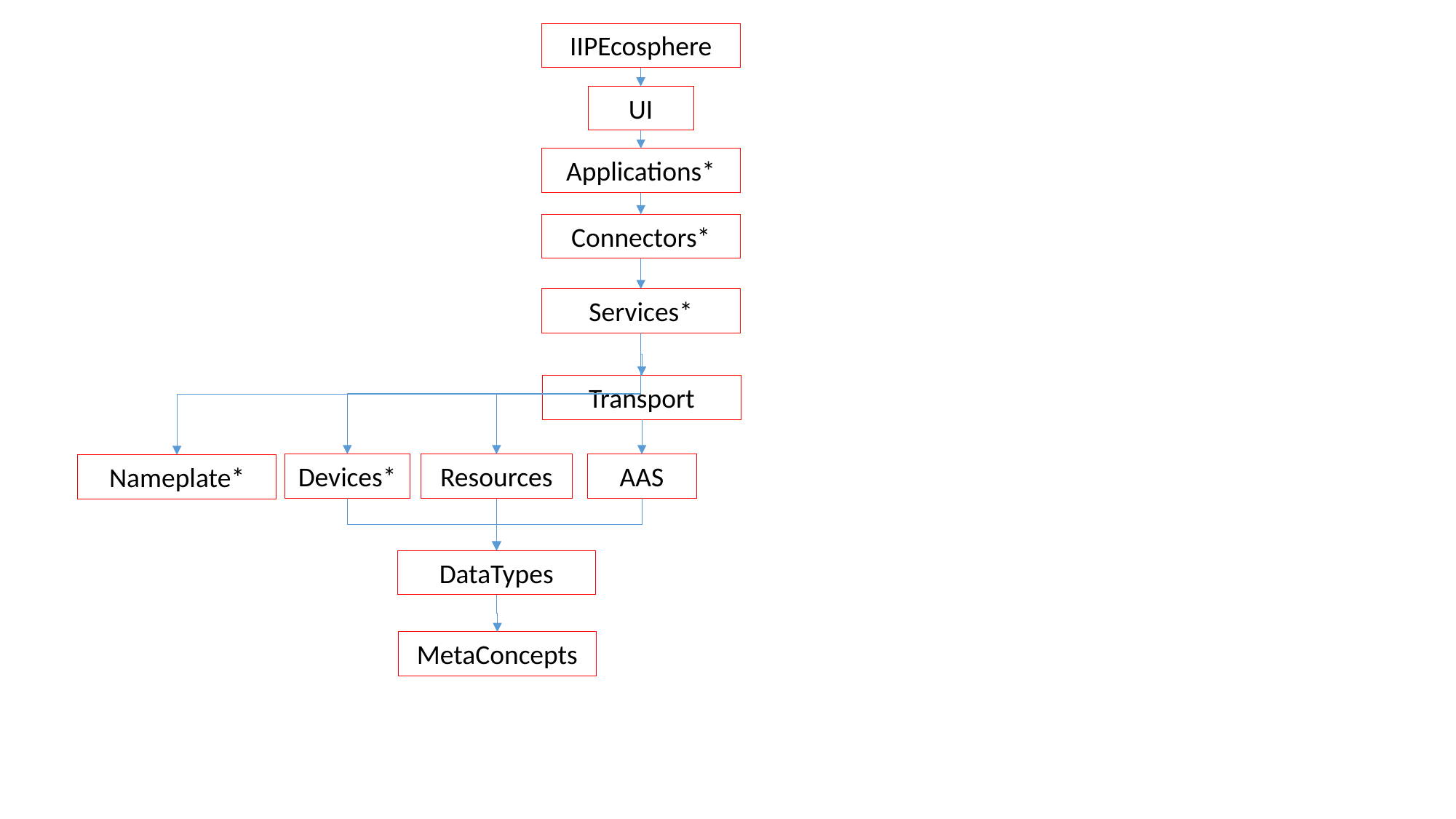

IIPEcosphere
UI
Applications*
Connectors*
Services*
Transport
AAS
Devices*
Resources
Nameplate*
DataTypes
MetaConcepts